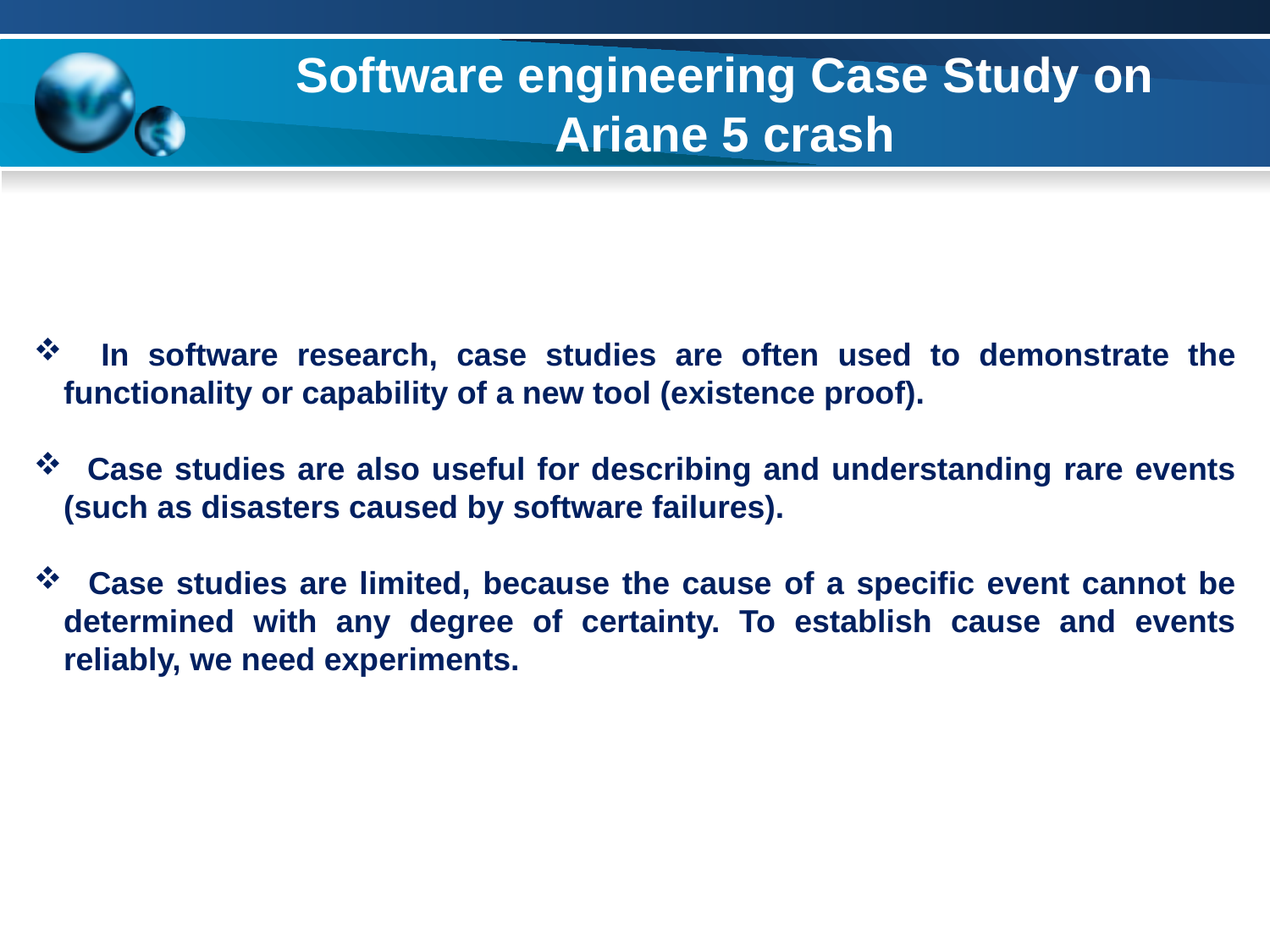

# Software engineering Case Study on Ariane 5 crash
  In software research, case studies are often used to demonstrate the functionality or capability of a new tool (existence proof).

  Case studies are also useful for describing and understanding rare events (such as disasters caused by software failures).

  Case studies are limited, because the cause of a specific event cannot be determined with any degree of certainty. To establish cause and events reliably, we need experiments.